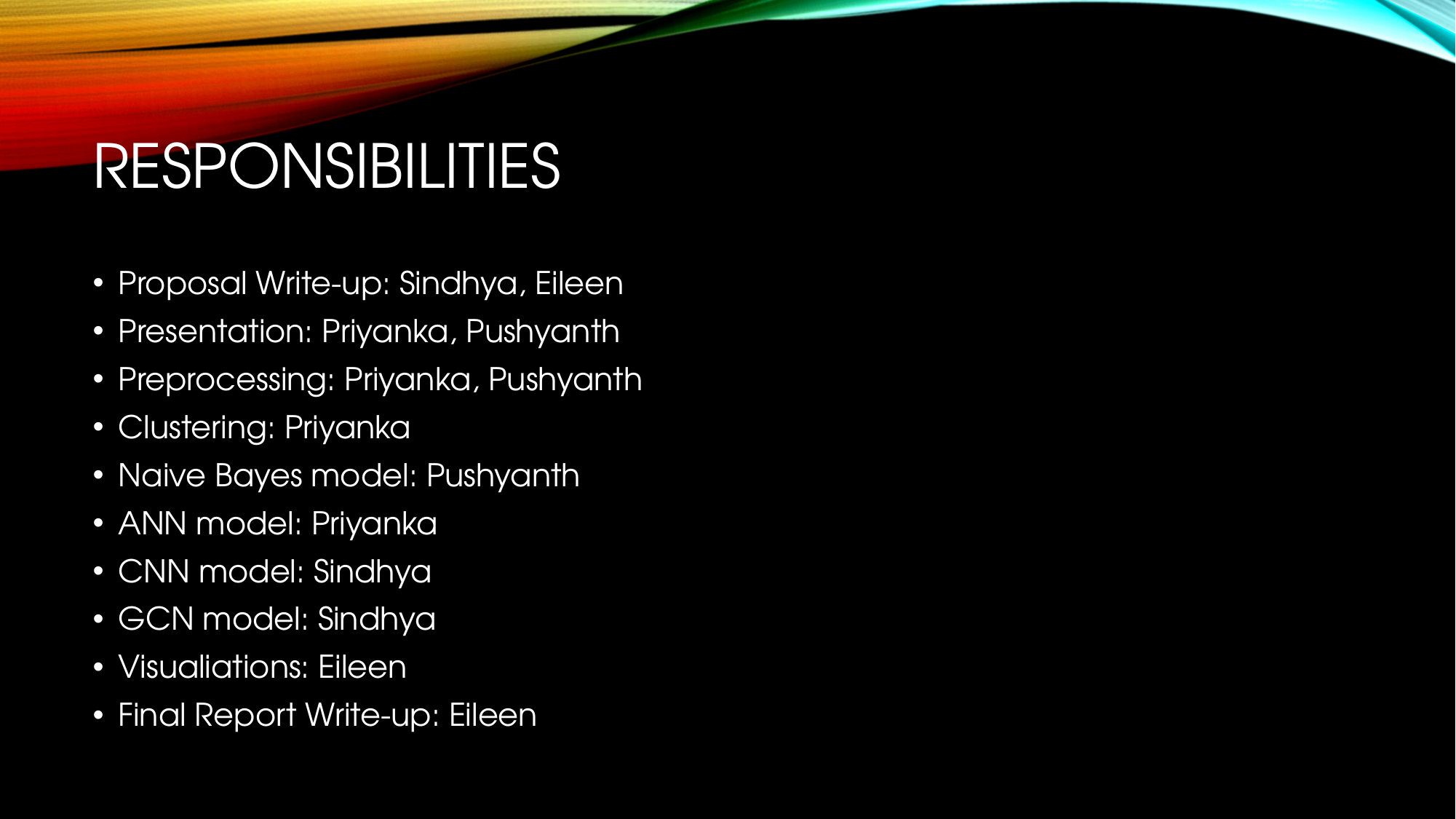

# RESPONSIBILITIES
Proposal Write-up: Sindhya, Eileen
Presentation: Priyanka, Pushyanth
Preprocessing: Priyanka, Pushyanth
Clustering: Priyanka
Naive Bayes model: Pushyanth
ANN model: Priyanka
CNN model: Sindhya
GCN model: Sindhya
Visualiations: Eileen
Final Report Write-up: Eileen